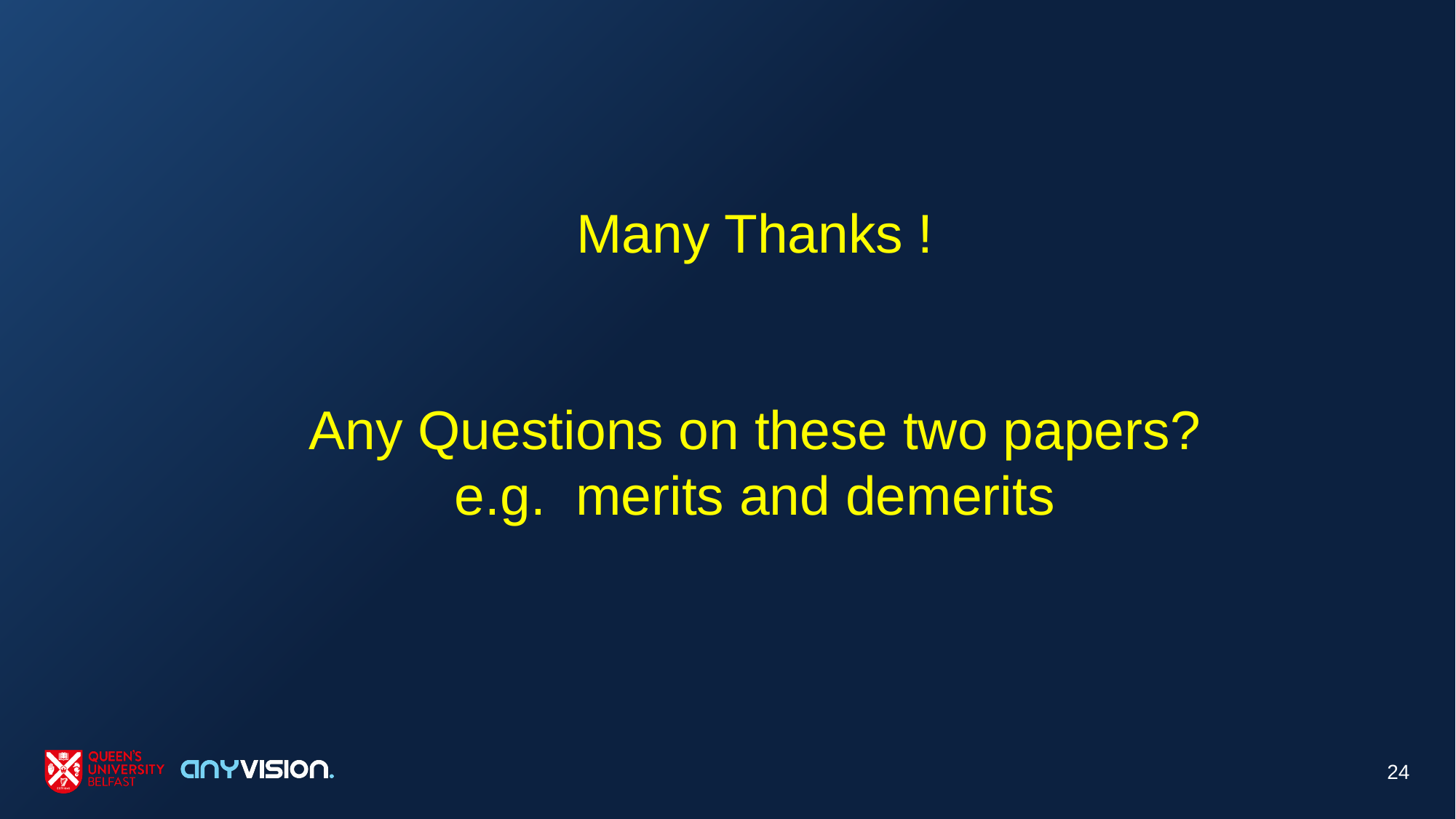

Many Thanks !

Any Questions on these two papers?
e.g.  merits and demerits
24